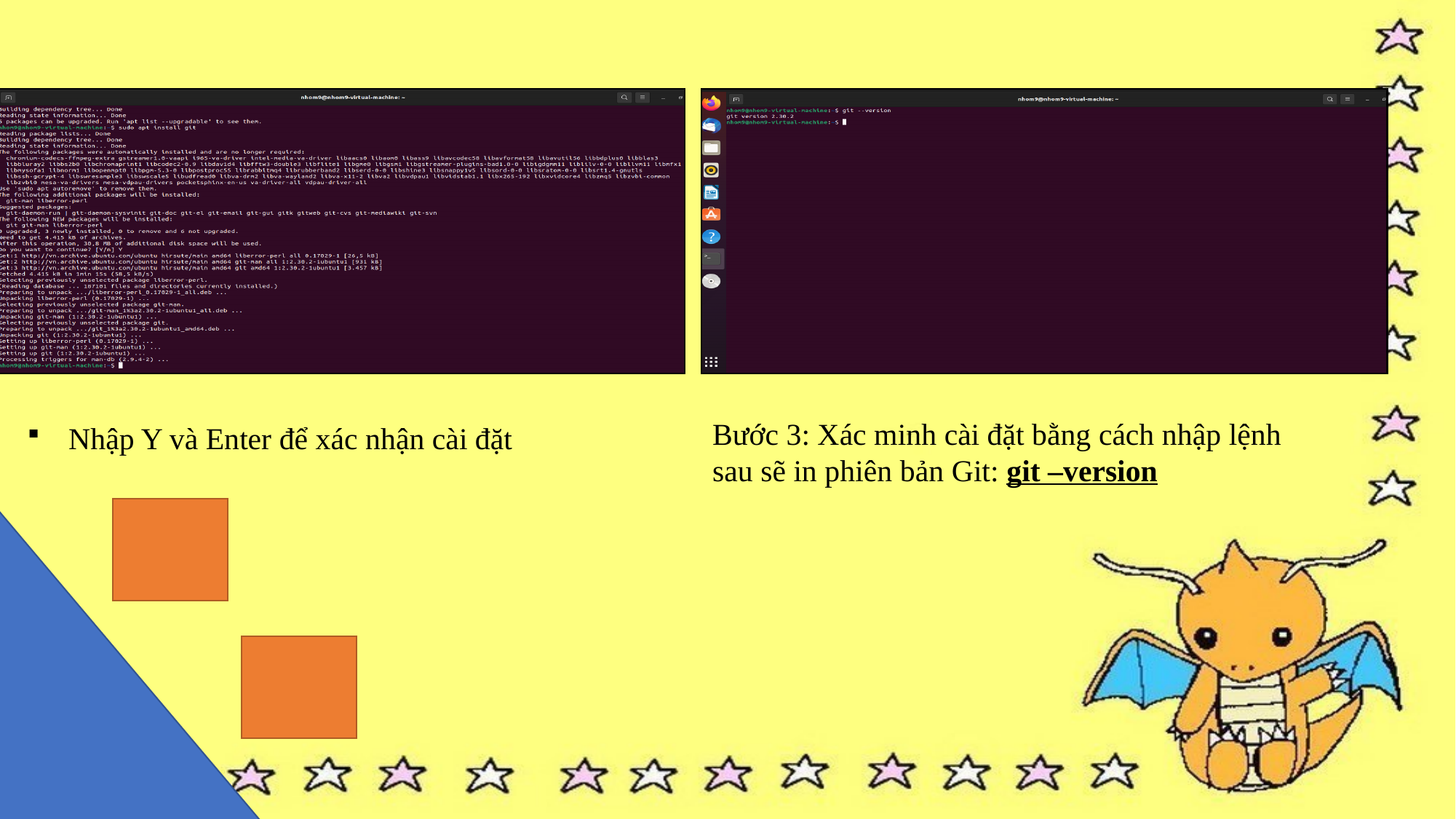

Bước 3: Xác minh cài đặt bằng cách nhập lệnh sau sẽ in phiên bản Git: git –version

 Nhập Y và Enter để xác nhận cài đặt